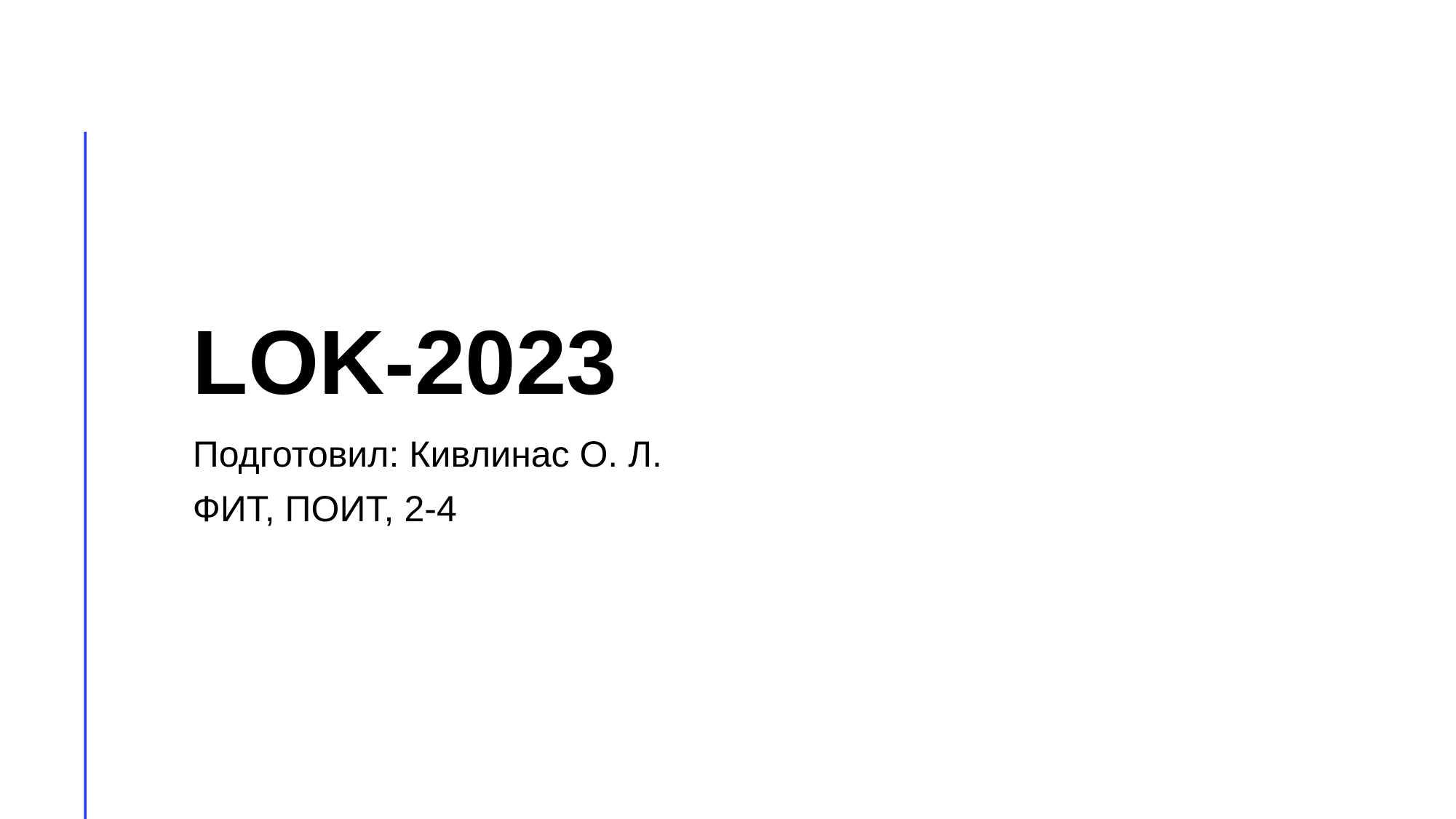

# LOK-2023
Подготовил: Кивлинас О. Л.
ФИТ, ПОИТ, 2-4